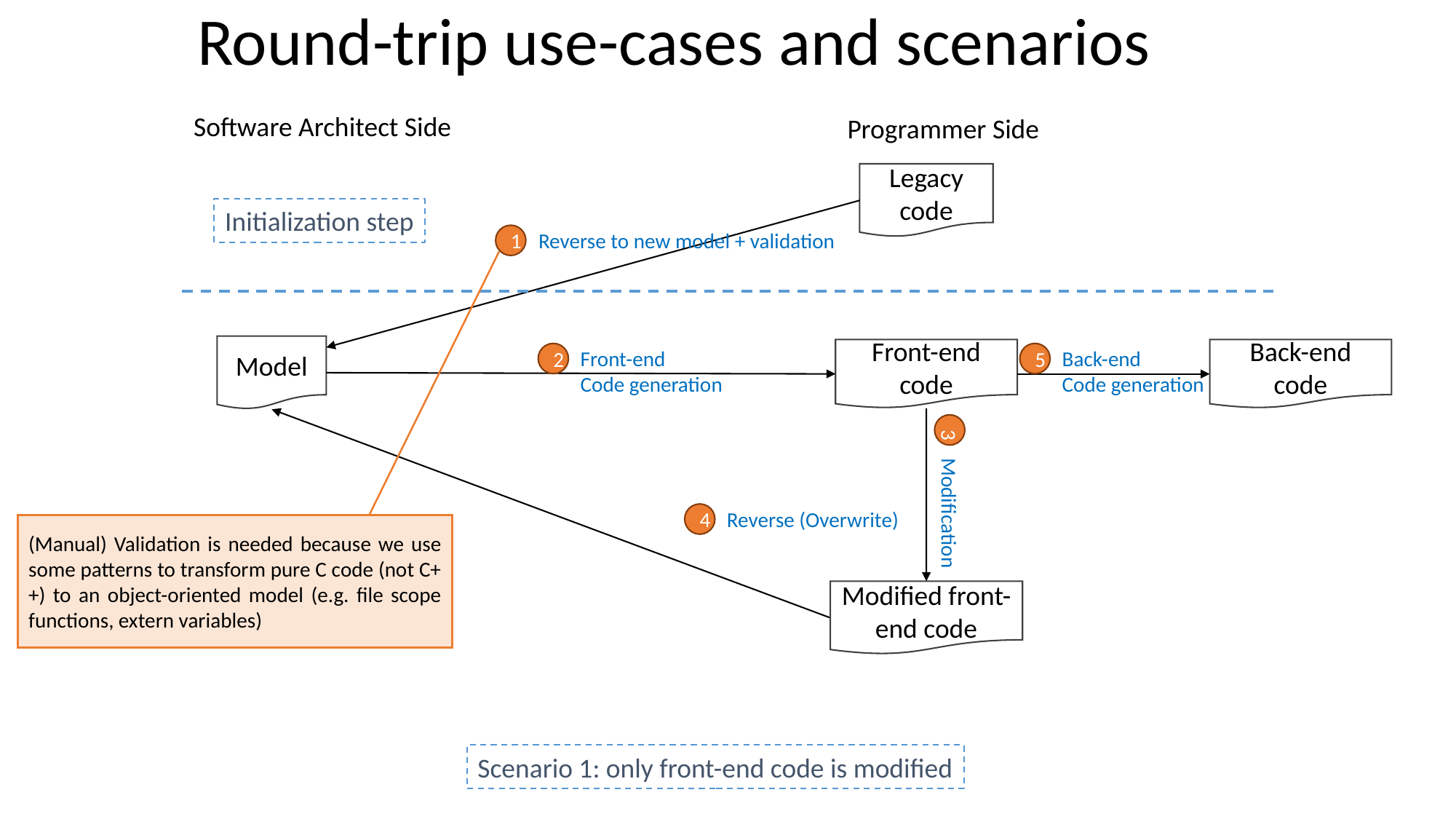

Round-trip use-cases and scenarios
Software Architect Side
Programmer Side
Legacy code
Initialization step
Reverse to new model + validation
1
Model
Front-end code
Back-end code
Back-end
Code generation
5
Front-end
Code generation
2
Modification
3
Reverse (Overwrite)
4
(Manual) Validation is needed because we use some patterns to transform pure C code (not C++) to an object-oriented model (e.g. file scope functions, extern variables)
Modified front-end code
Scenario 1: only front-end code is modified